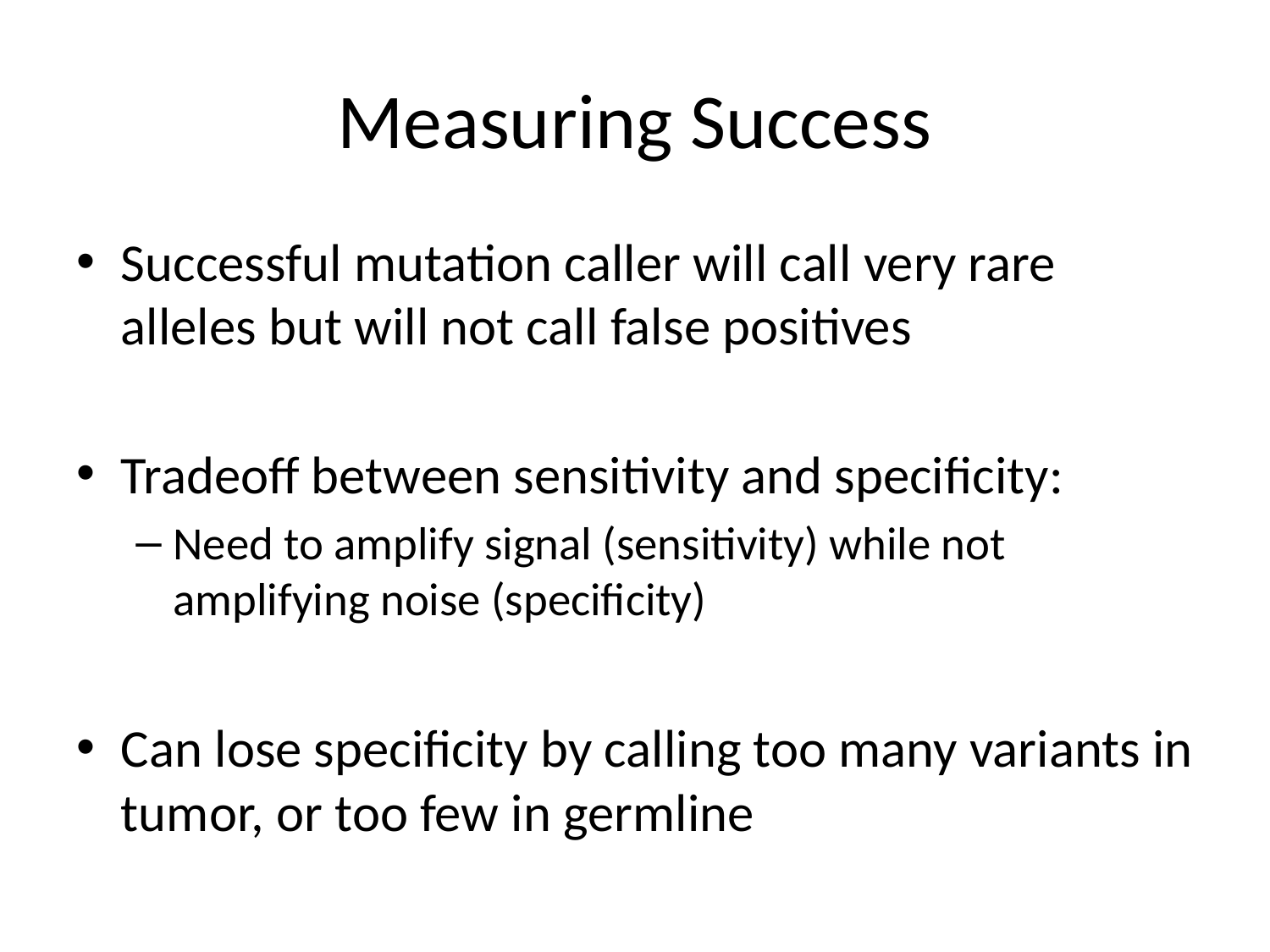

# Measuring Success
Successful mutation caller will call very rare alleles but will not call false positives

Tradeoff between sensitivity and specificity:
Need to amplify signal (sensitivity) while not amplifying noise (specificity)

Can lose specificity by calling too many variants in tumor, or too few in germline